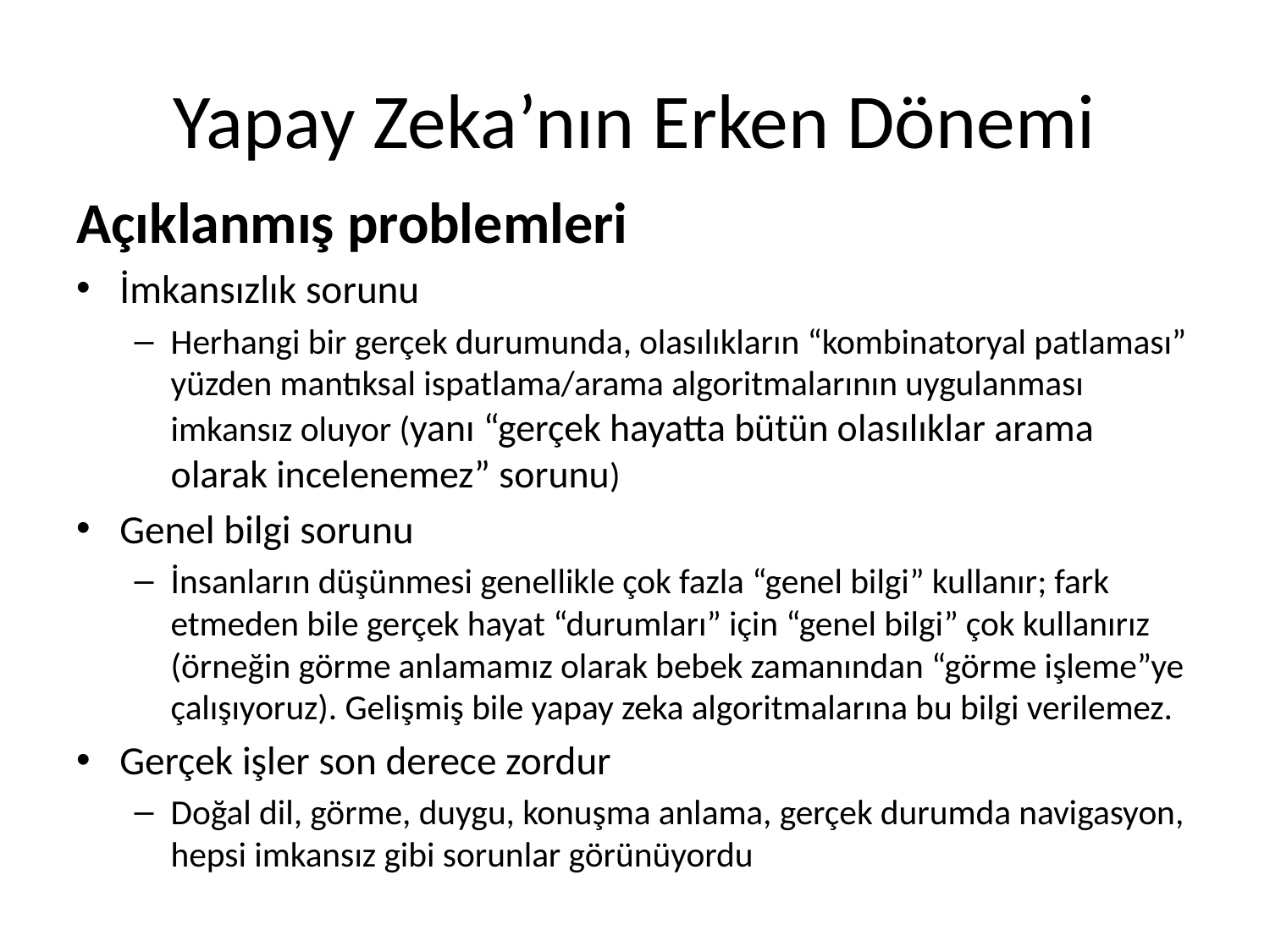

# Yapay Zeka’nın Erken Dönemi
Açıklanmış problemleri
İmkansızlık sorunu
Herhangi bir gerçek durumunda, olasılıkların “kombinatoryal patlaması” yüzden mantıksal ispatlama/arama algoritmalarının uygulanması imkansız oluyor (yanı “gerçek hayatta bütün olasılıklar arama olarak incelenemez” sorunu)
Genel bilgi sorunu
İnsanların düşünmesi genellikle çok fazla “genel bilgi” kullanır; fark etmeden bile gerçek hayat “durumları” için “genel bilgi” çok kullanırız (örneğin görme anlamamız olarak bebek zamanından “görme işleme”ye çalışıyoruz). Gelişmiş bile yapay zeka algoritmalarına bu bilgi verilemez.
Gerçek işler son derece zordur
Doğal dil, görme, duygu, konuşma anlama, gerçek durumda navigasyon, hepsi imkansız gibi sorunlar görünüyordu